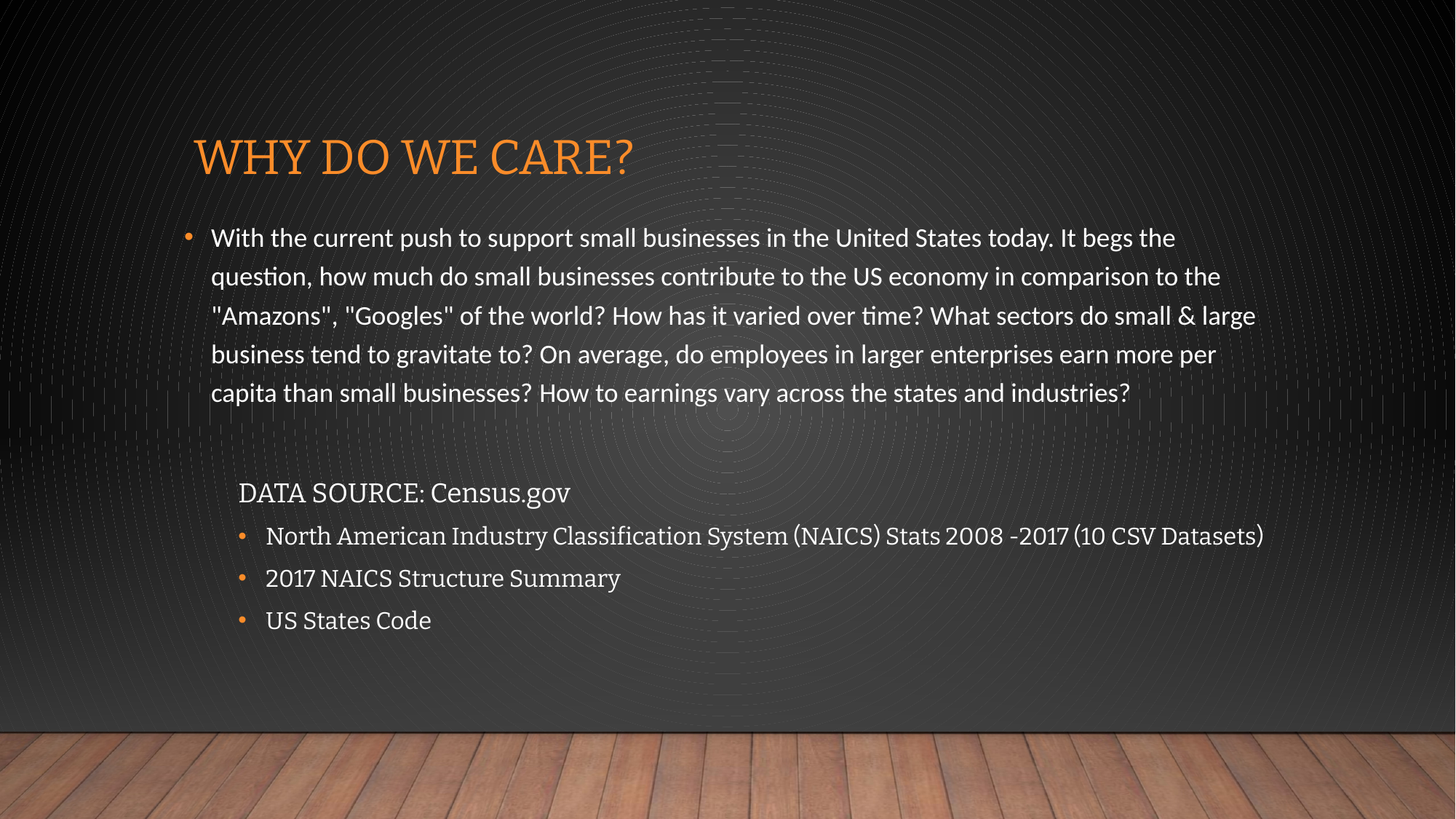

# WHY DO WE CARE?
With the current push to support small businesses in the United States today. It begs the question, how much do small businesses contribute to the US economy in comparison to the "Amazons", "Googles" of the world? How has it varied over time? What sectors do small & large business tend to gravitate to? On average, do employees in larger enterprises earn more per capita than small businesses? How to earnings vary across the states and industries?

DATA SOURCE: Census.gov
North American Industry Classification System (NAICS) Stats 2008 -2017 (10 CSV Datasets)
2017 NAICS Structure Summary
US States Code